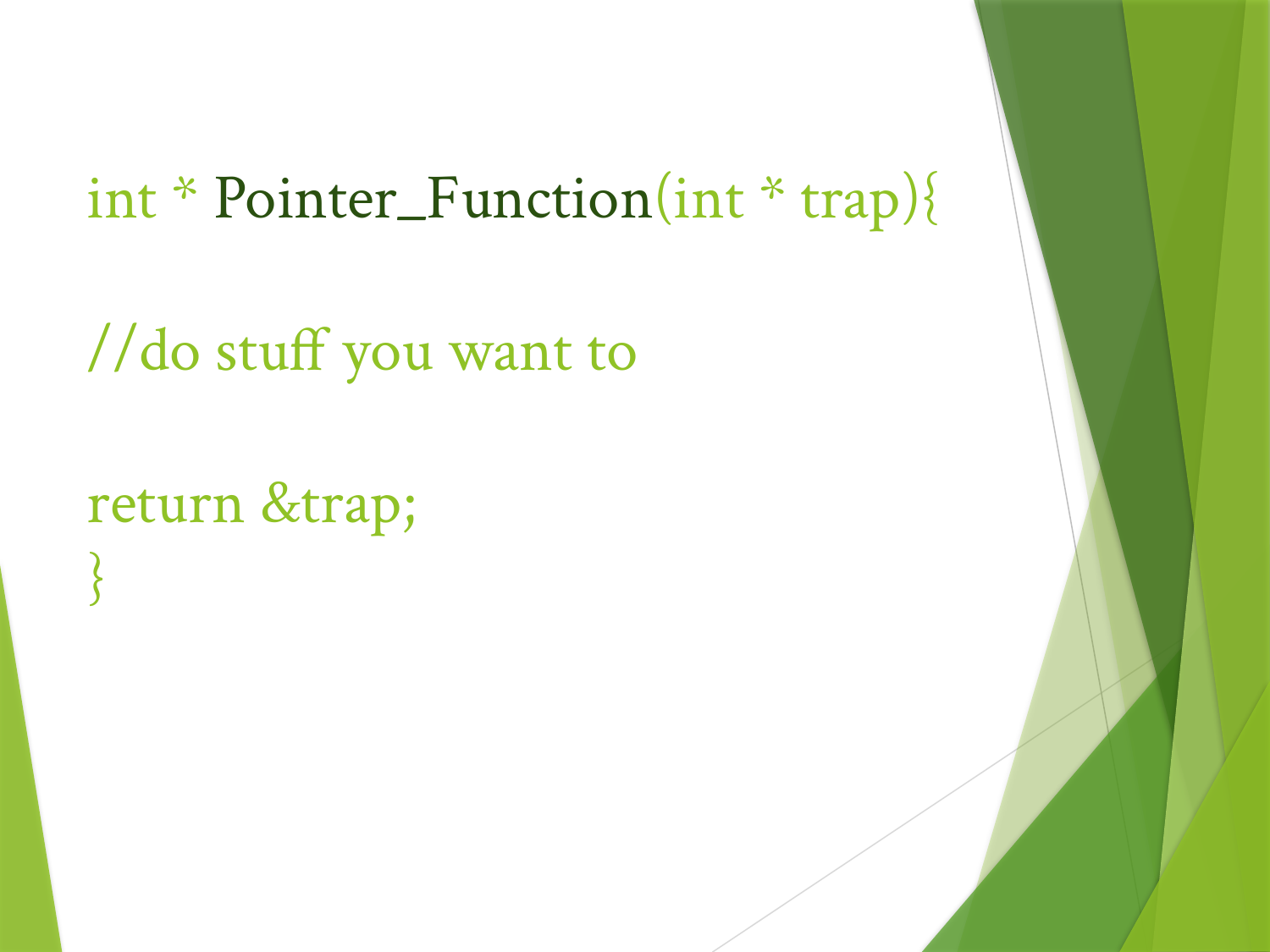

# int * Pointer_Function(int * trap){ //do stuff you want to return &trap; }